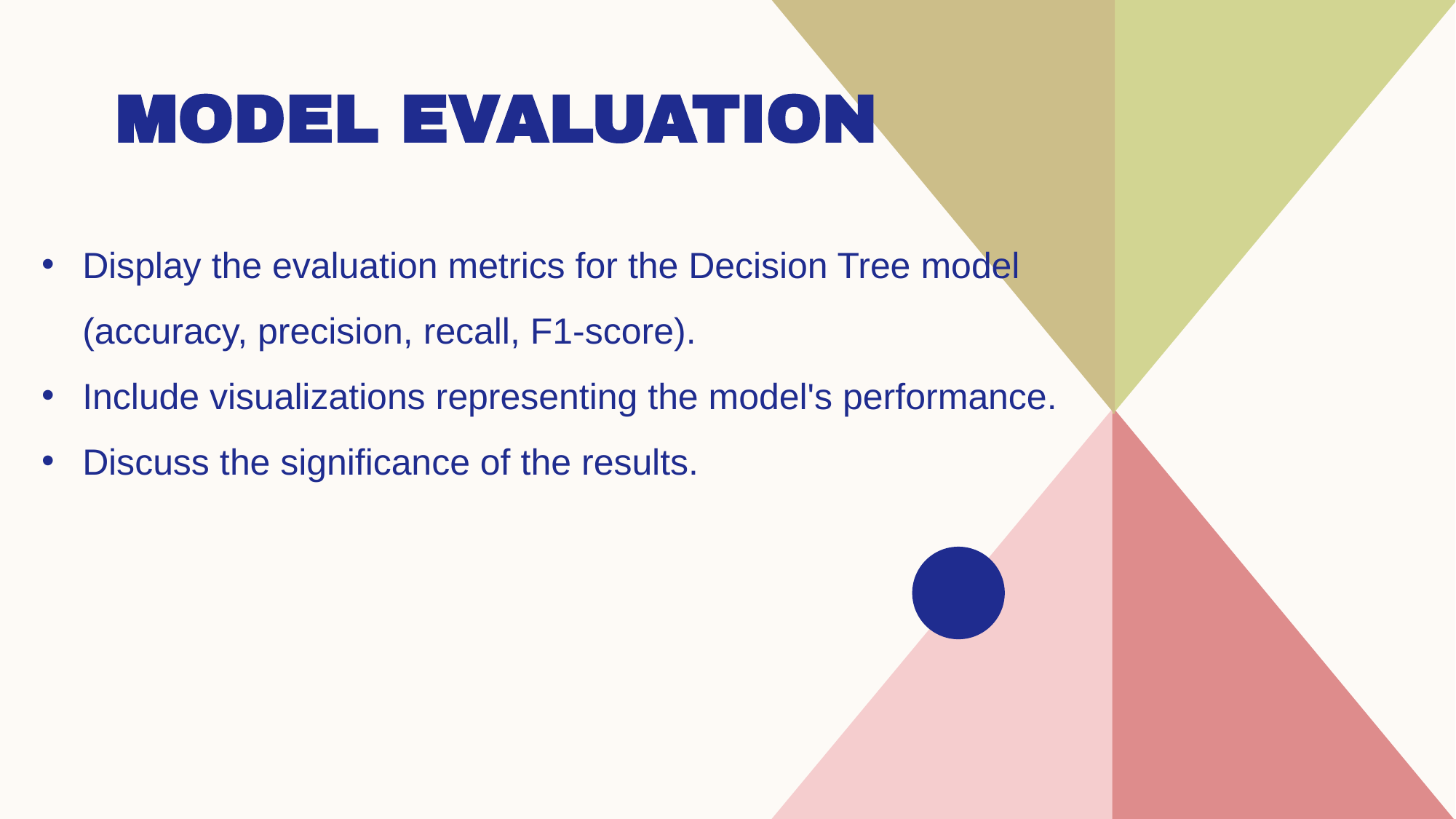

# Model Evaluation
Display the evaluation metrics for the Decision Tree model (accuracy, precision, recall, F1-score).
Include visualizations representing the model's performance.
Discuss the significance of the results.